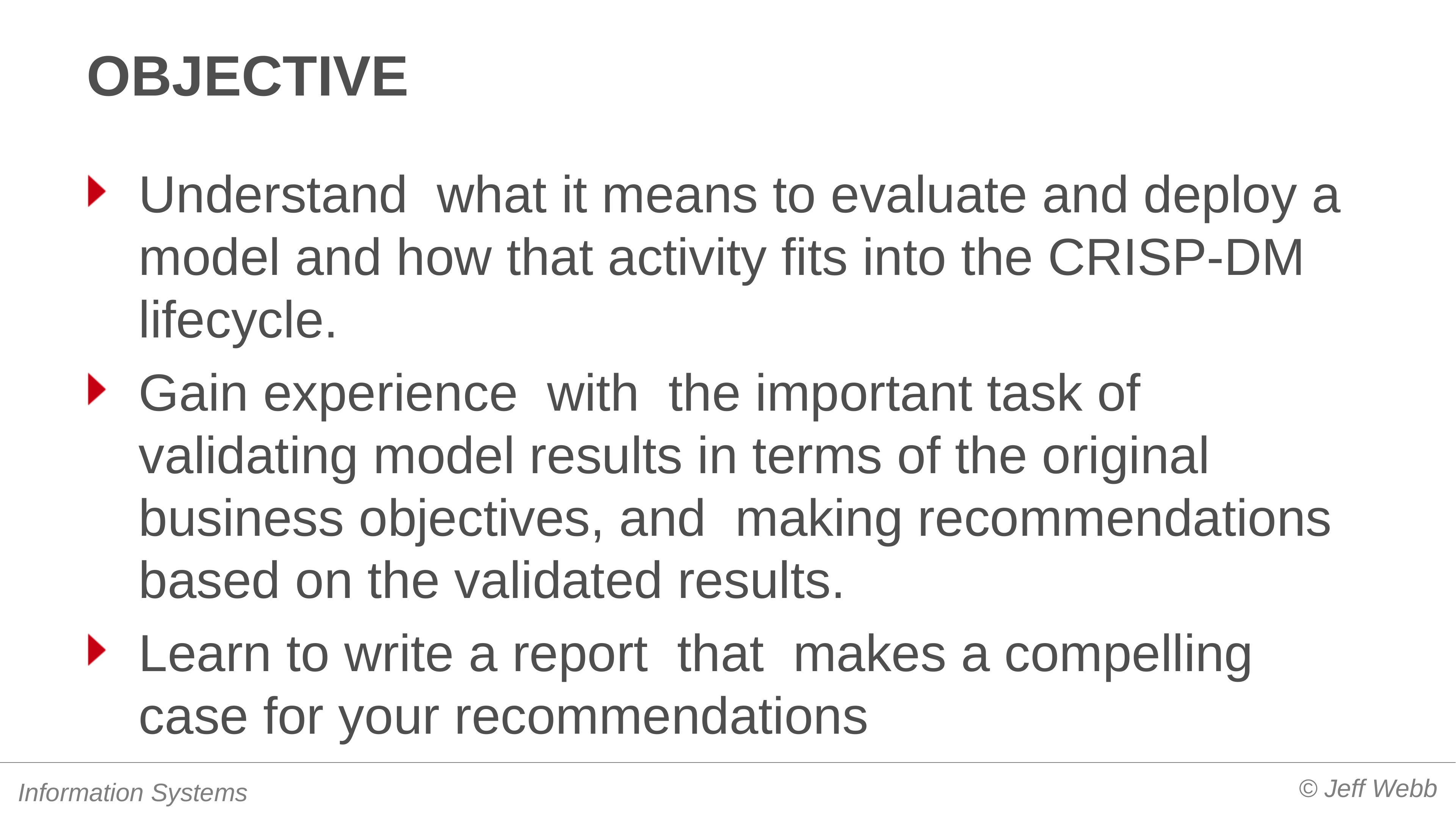

# objective
Understand  what it means to evaluate and deploy a model and how that activity fits into the CRISP-DM lifecycle.
Gain experience  with  the important task of validating model results in terms of the original business objectives, and  making recommendations based on the validated results.
Learn to write a report  that  makes a compelling case for your recommendations